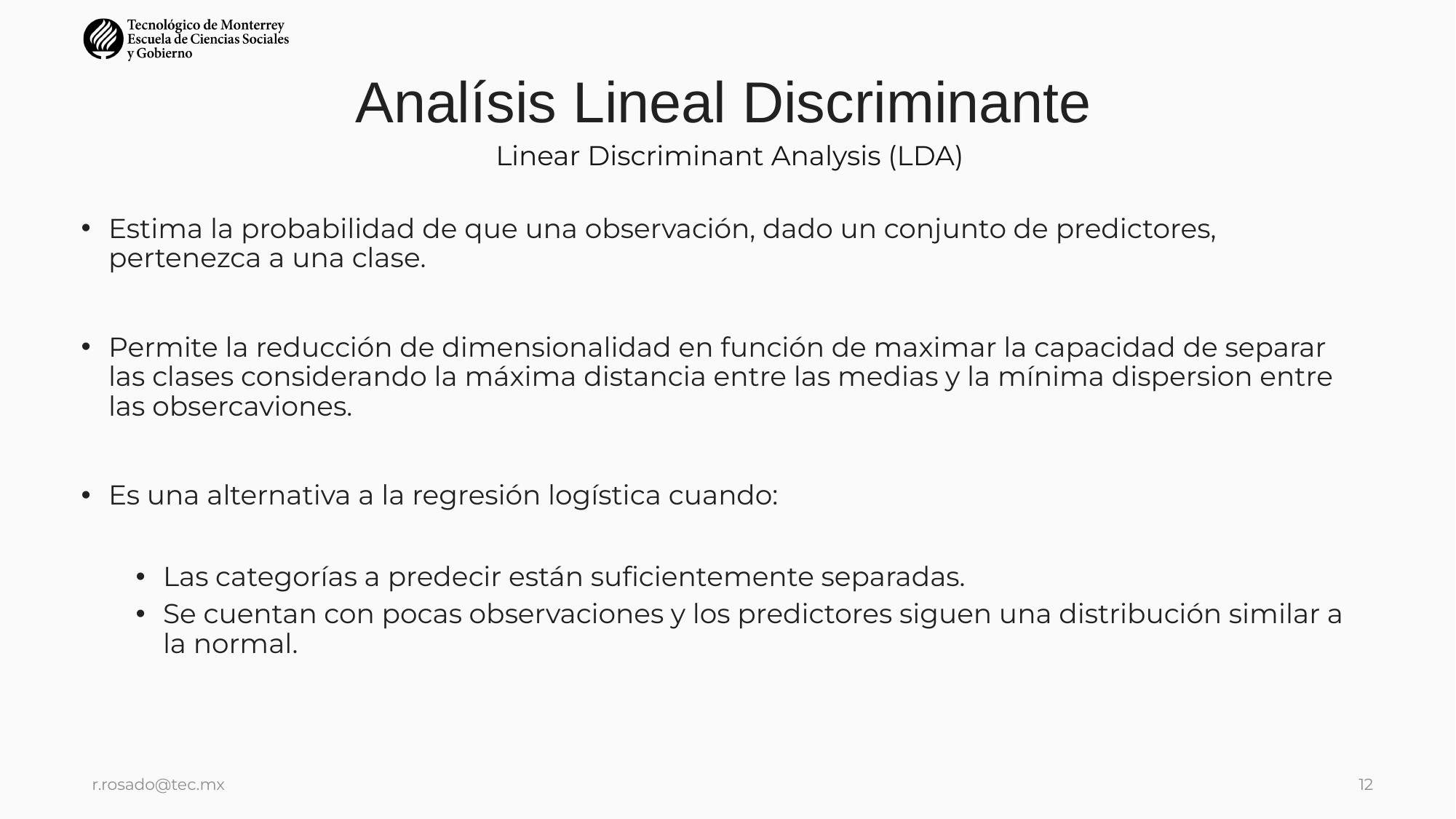

# Analísis Lineal Discriminante
Linear Discriminant Analysis (LDA)
Estima la probabilidad de que una observación, dado un conjunto de predictores, pertenezca a una clase.

Permite la reducción de dimensionalidad en función de maximar la capacidad de separar las clases considerando la máxima distancia entre las medias y la mínima dispersion entre las obsercaviones.

Es una alternativa a la regresión logística cuando:

Las categorías a predecir están suficientemente separadas.
Se cuentan con pocas observaciones y los predictores siguen una distribución similar a la normal.

r.rosado@tec.mx
12